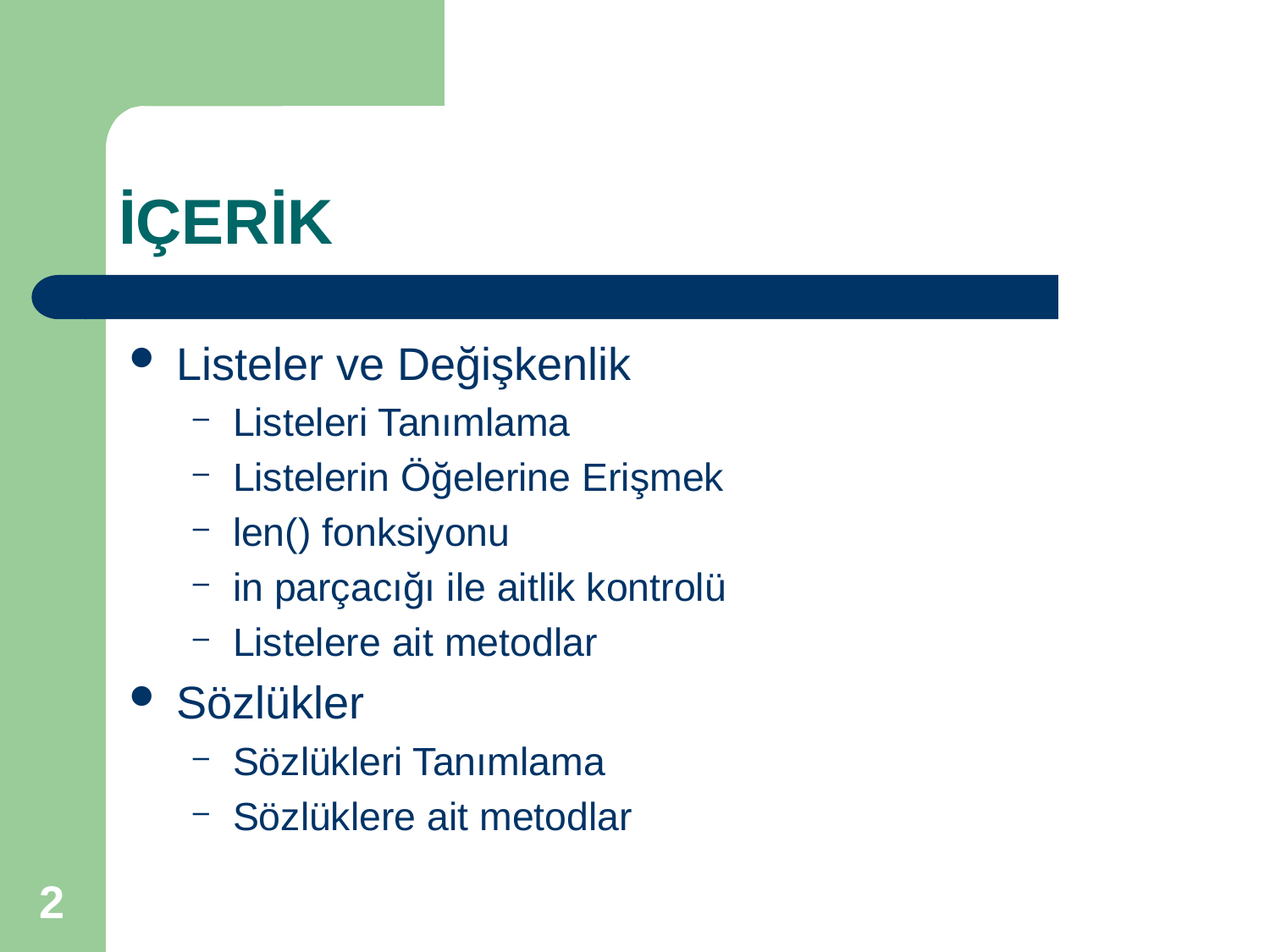

# İÇERİK
Listeler ve Değişkenlik
Listeleri Tanımlama
Listelerin Öğelerine Erişmek
len() fonksiyonu
in parçacığı ile aitlik kontrolü
Listelere ait metodlar
Sözlükler
Sözlükleri Tanımlama
Sözlüklere ait metodlar
2